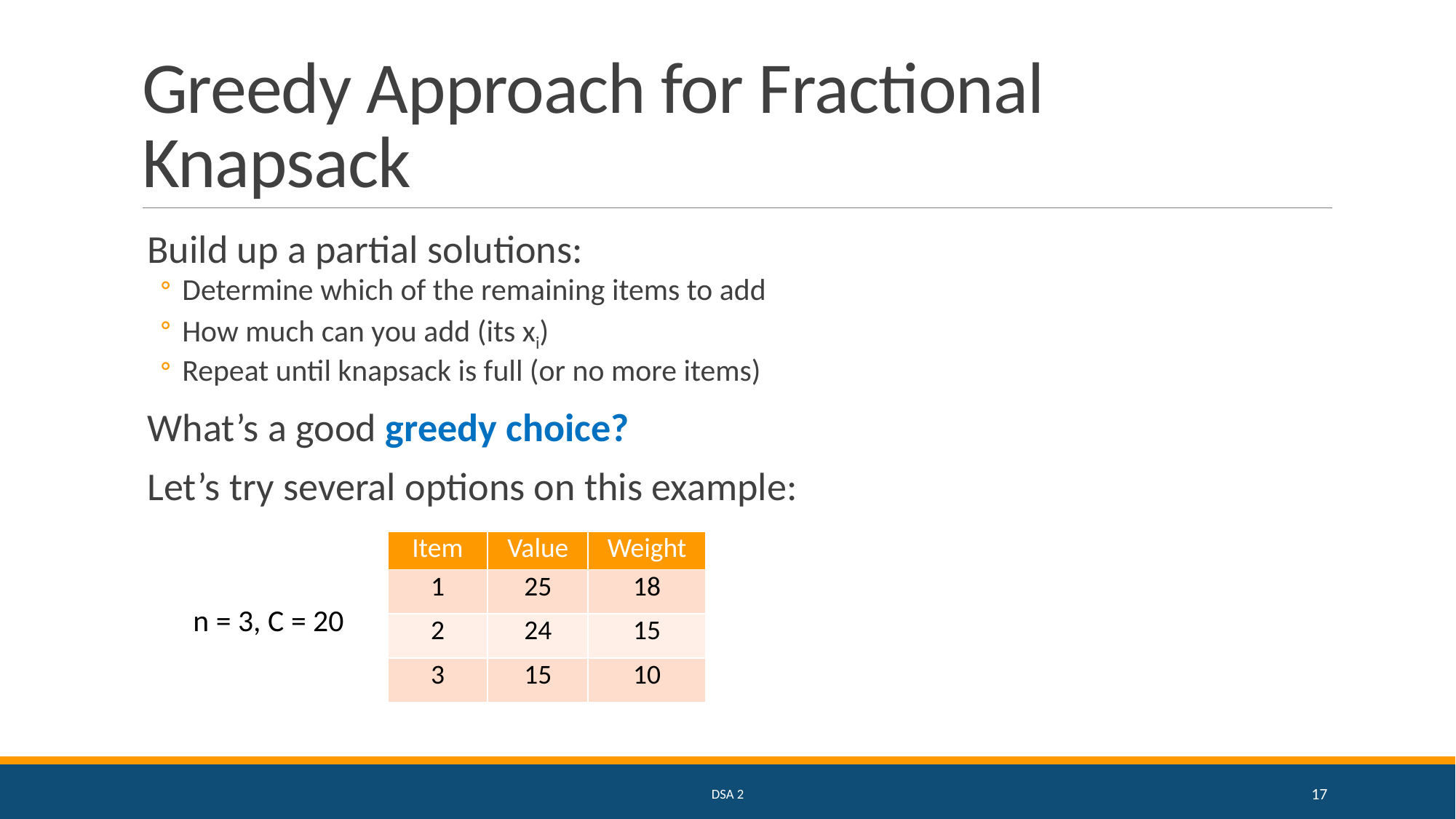

# Greedy Approach for Fractional Knapsack
Build up a partial solutions:
Determine which of the remaining items to add
How much can you add (its xi)
Repeat until knapsack is full (or no more items)
What’s a good greedy choice?
Let’s try several options on this example:

| Item | Value | Weight |
| --- | --- | --- |
| 1 | 25 | 18 |
| 2 | 24 | 15 |
| 3 | 15 | 10 |
n = 3, C = 20
DSA 2
17